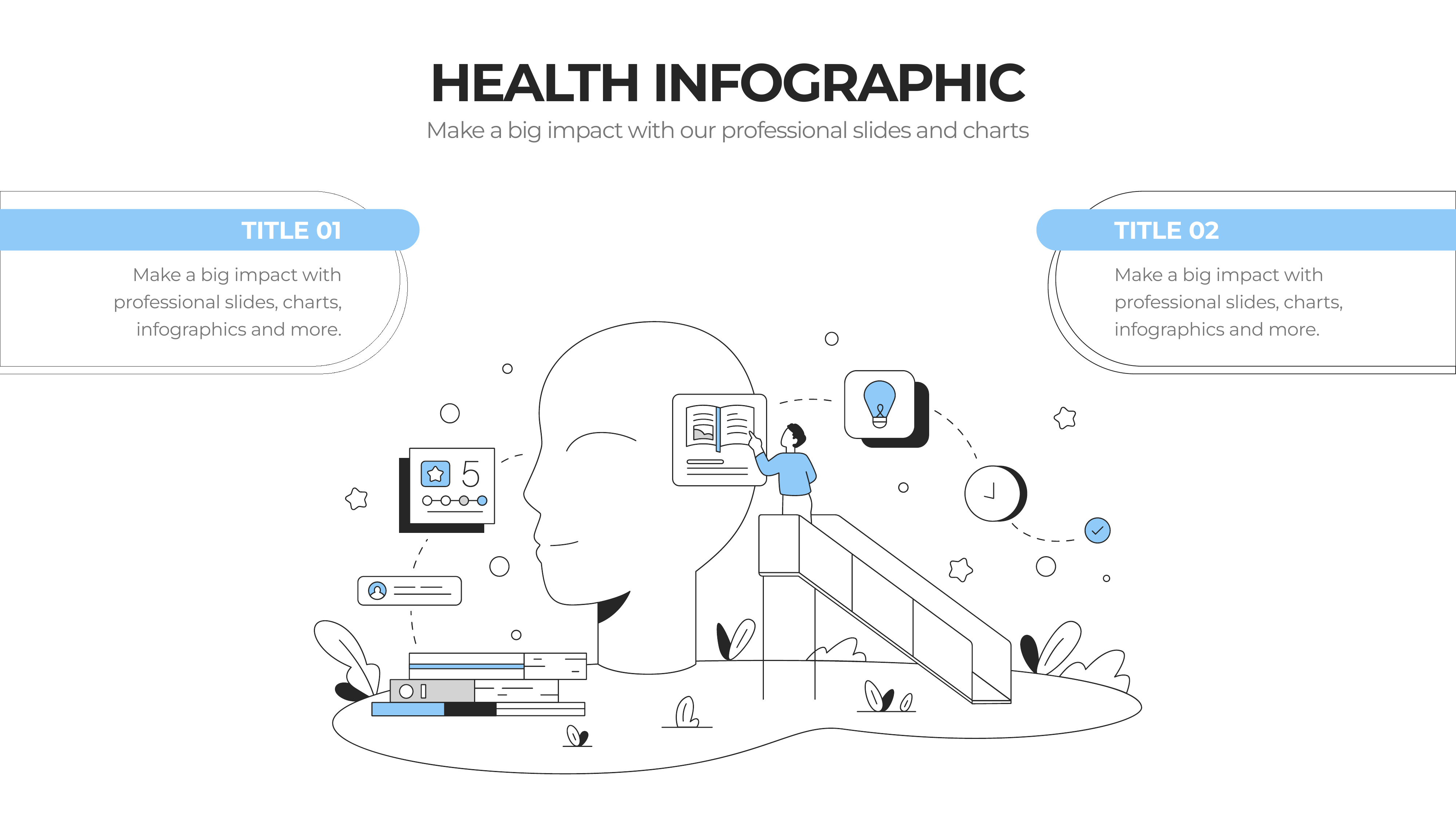

HEALTH INFOGRAPHIC
Make a big impact with our professional slides and charts

TITLE 01
TITLE 02
Make a big impact with professional slides, charts, infographics and more.
Make a big impact with professional slides, charts, infographics and more.